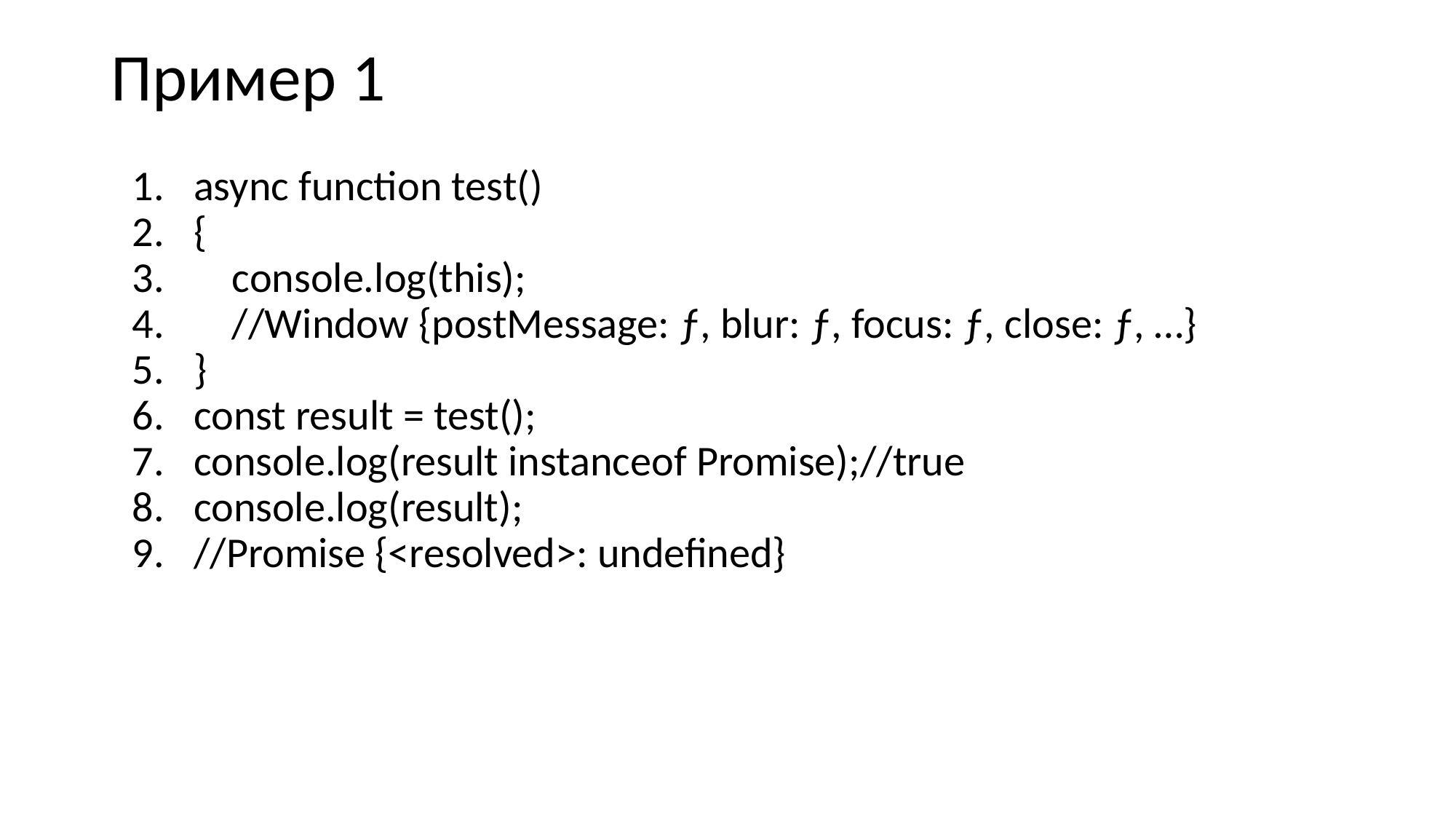

# Пример 1
async function test()
{
    console.log(this);
    //Window {postMessage: ƒ, blur: ƒ, focus: ƒ, close: ƒ, …}
}
const result = test();
console.log(result instanceof Promise);//true
console.log(result);
//Promise {<resolved>: undefined}